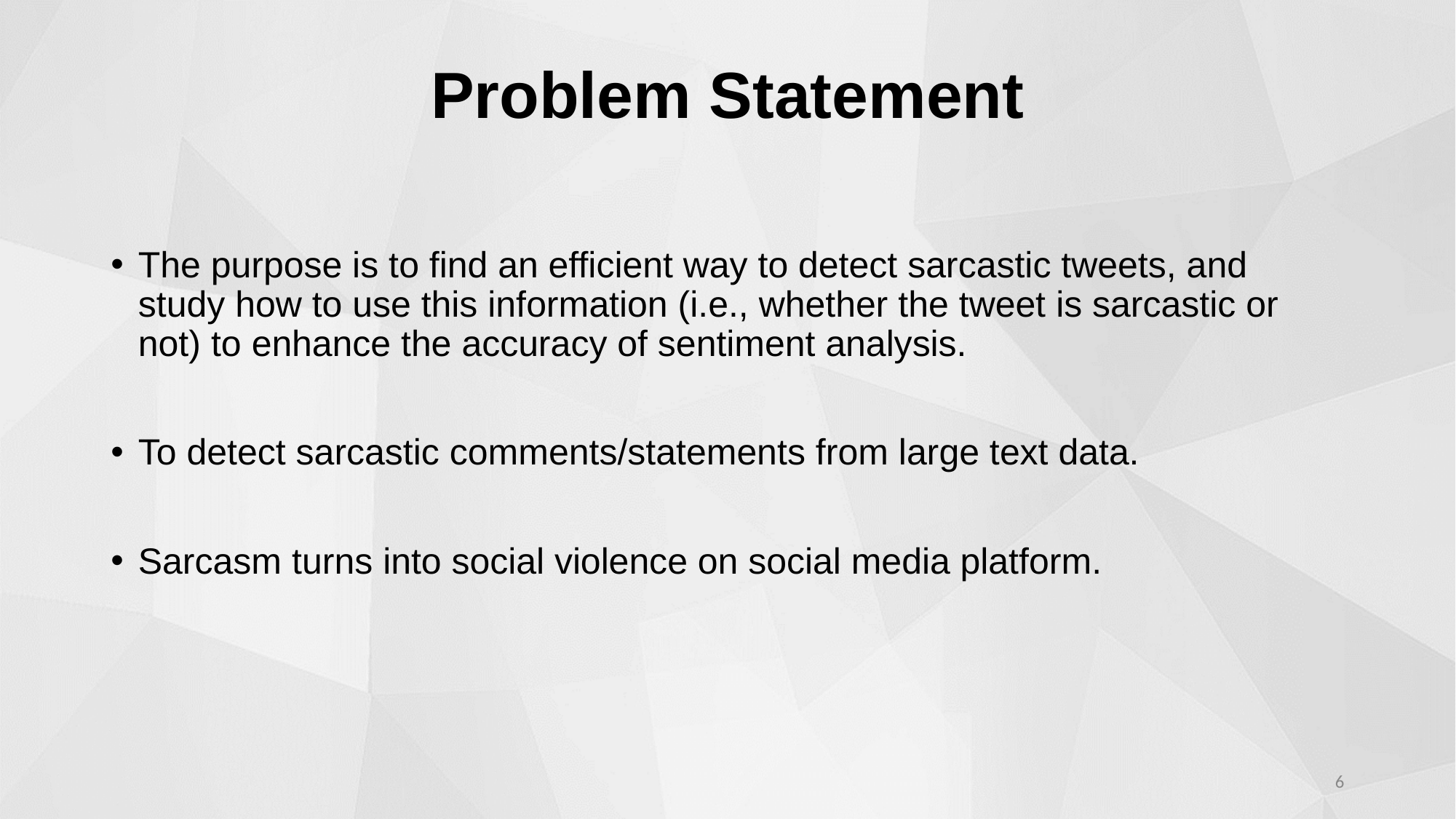

# Problem Statement

The purpose is to find an efficient way to detect sarcastic tweets, and study how to use this information (i.e., whether the tweet is sarcastic or not) to enhance the accuracy of sentiment analysis.

To detect sarcastic comments/statements from large text data.

Sarcasm turns into social violence on social media platform.

6